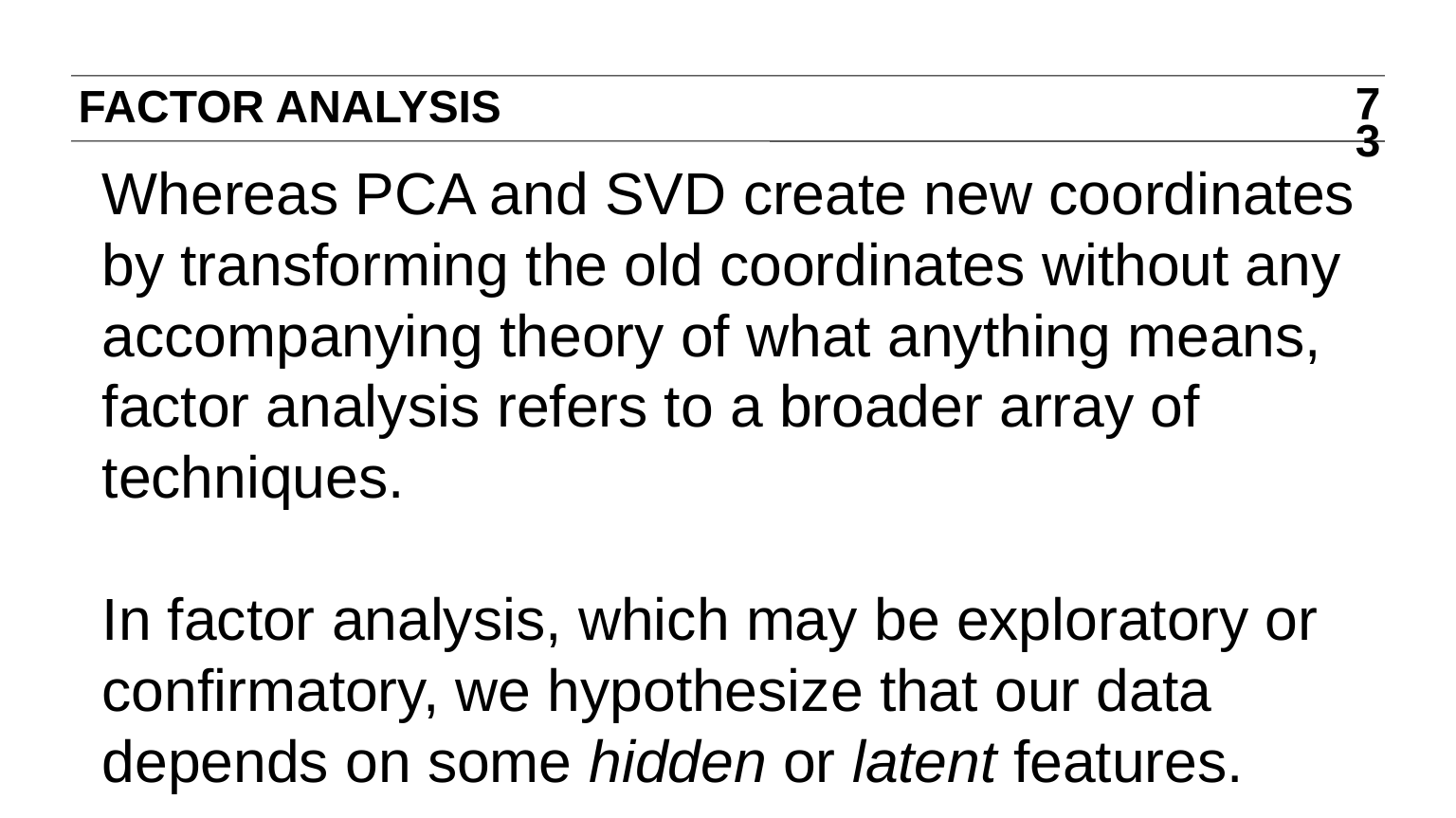

Factor analysis
73
Whereas PCA and SVD create new coordinates by transforming the old coordinates without any accompanying theory of what anything means, factor analysis refers to a broader array of techniques.

In factor analysis, which may be exploratory or confirmatory, we hypothesize that our data depends on some hidden or latent features.

The old coordinates are then modeled as linear combinations of the latent features.